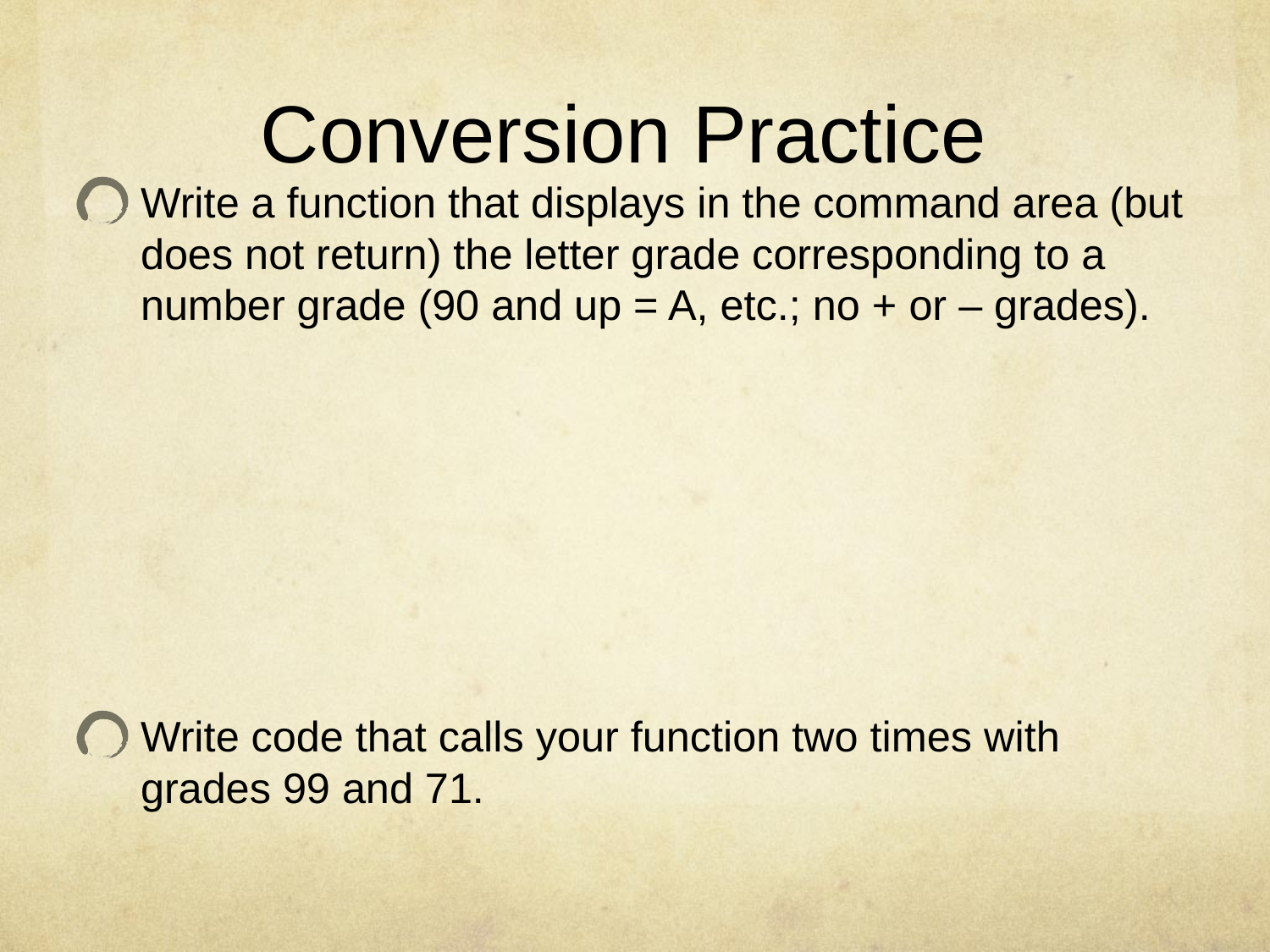

# Conversion Practice
Write a function that displays in the command area (but does not return) the letter grade corresponding to a number grade (90 and up = A, etc.; no + or – grades).

Write code that calls your function two times with grades 99 and 71.